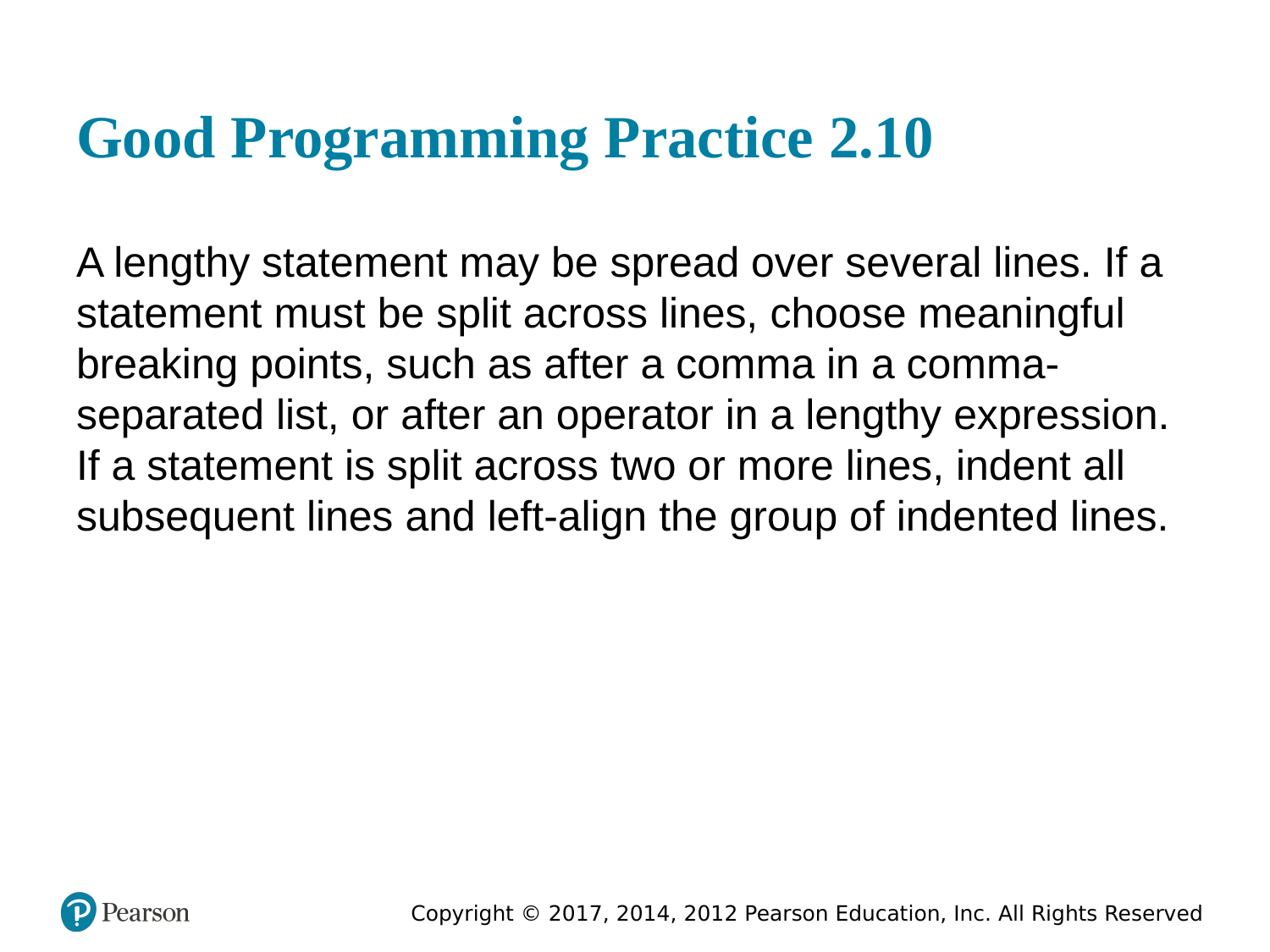

# Good Programming Practice 2.10
A lengthy statement may be spread over several lines. If a statement must be split across lines, choose meaningful breaking points, such as after a comma in a comma-separated list, or after an operator in a lengthy expression. If a statement is split across two or more lines, indent all subsequent lines and left-align the group of indented lines.